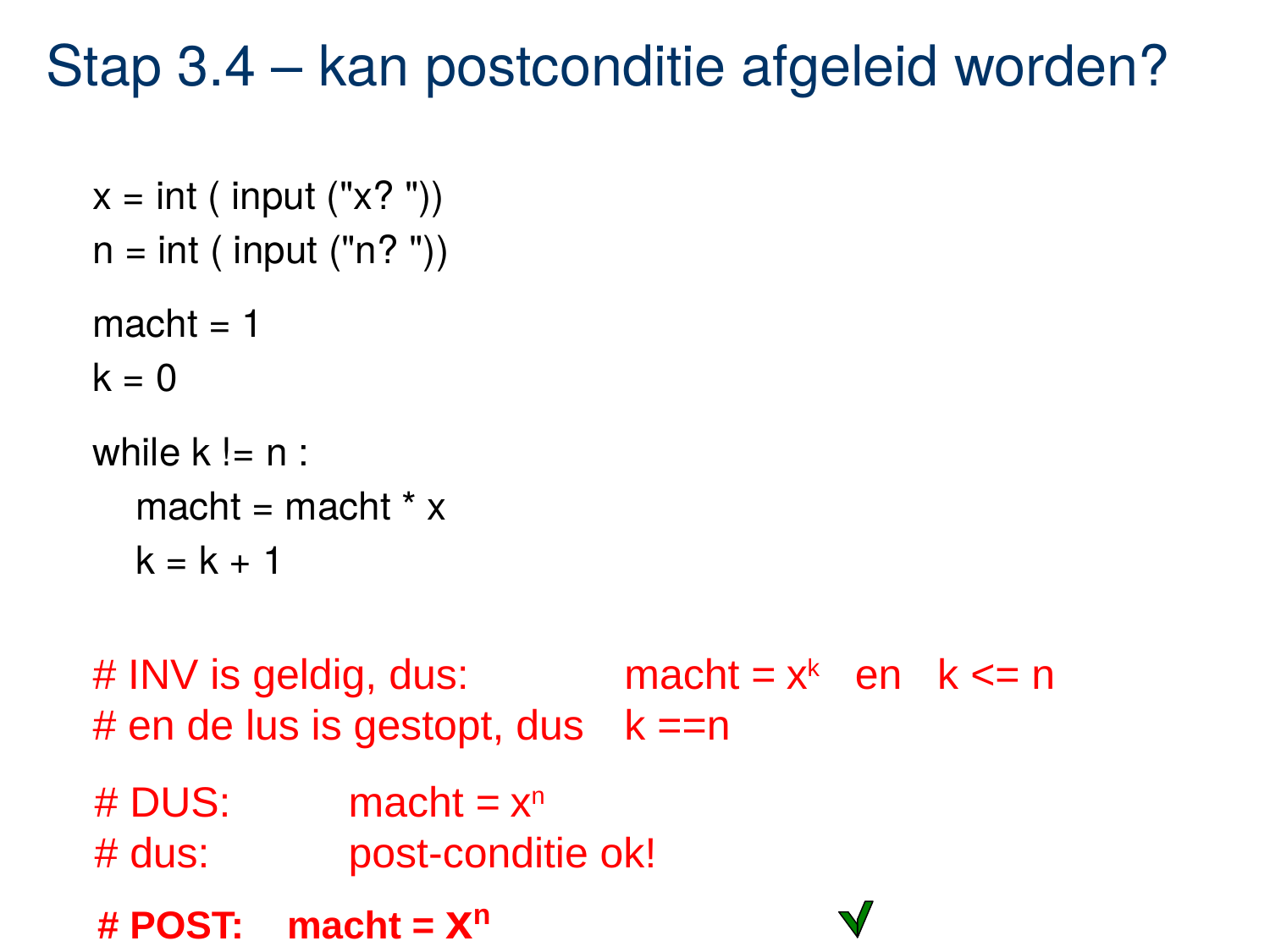

# Stap 3.4 – kan postconditie afgeleid worden?
x = int ( input ("x? "))
n = int ( input ("n? "))

macht = 1
k = 0

while k != n :
    macht = macht * x
    k = k + 1

# INV is geldig, dus:		  macht = xk   en   k <= n # en de lus is gestopt, dus	  k ==n
# DUS:	macht = xn
# dus:		post-conditie ok!
# POST:    macht = xn